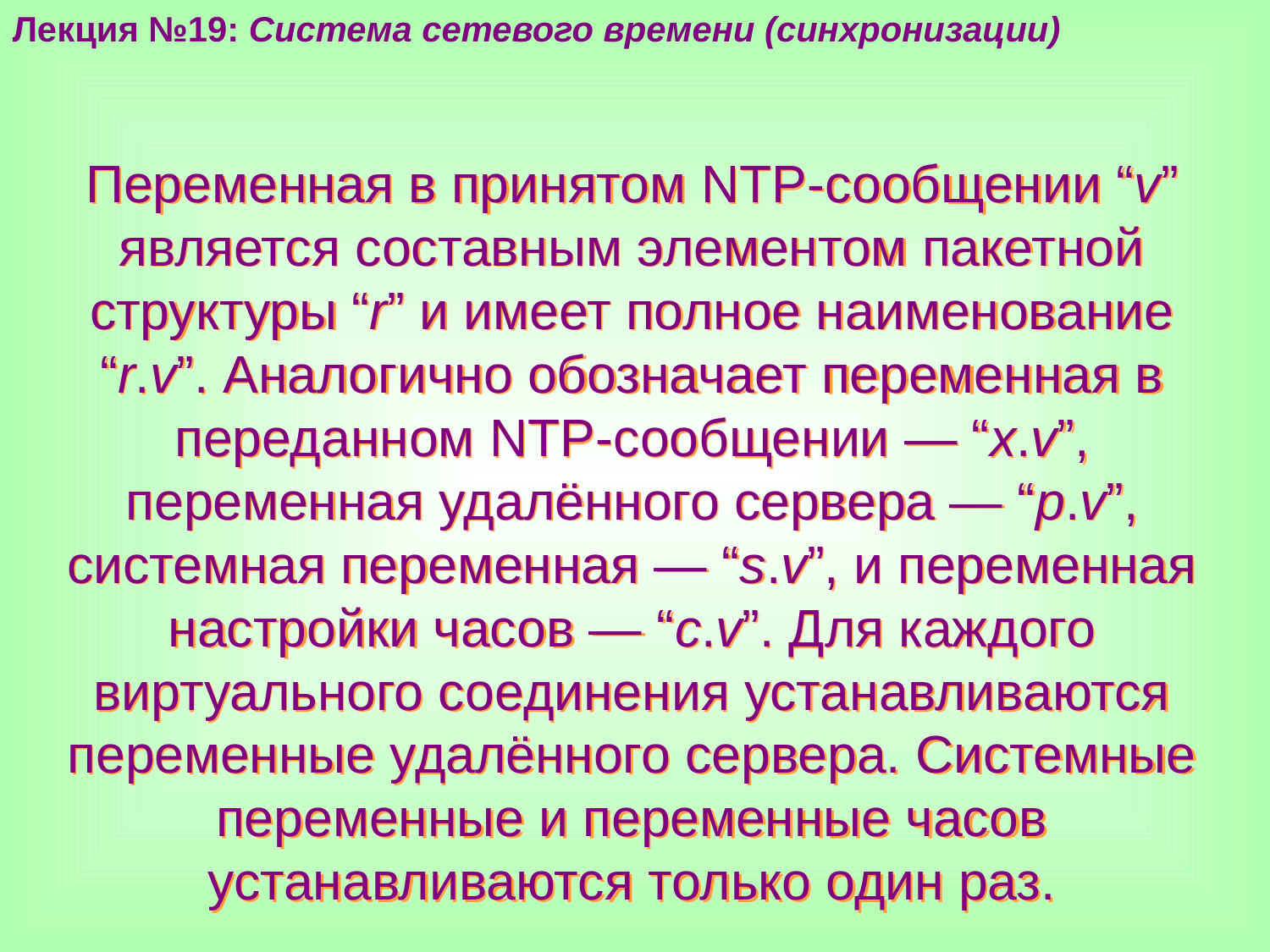

Лекция №19: Система сетевого времени (синхронизации)
Переменная в принятом NTP-сообщении “v” является составным элементом пакетной структуры “r” и имеет полное наименование “r.v”. Аналогично обозначает переменная в переданном NTP-сообщении — “x.v”, переменная удалённого сервера — “p.v”, системная переменная — “s.v”, и переменная настройки часов — “с.v”. Для каждого виртуального соединения устанавливаются переменные удалённого сервера. Системные переменные и переменные часов устанавливаются только один раз.